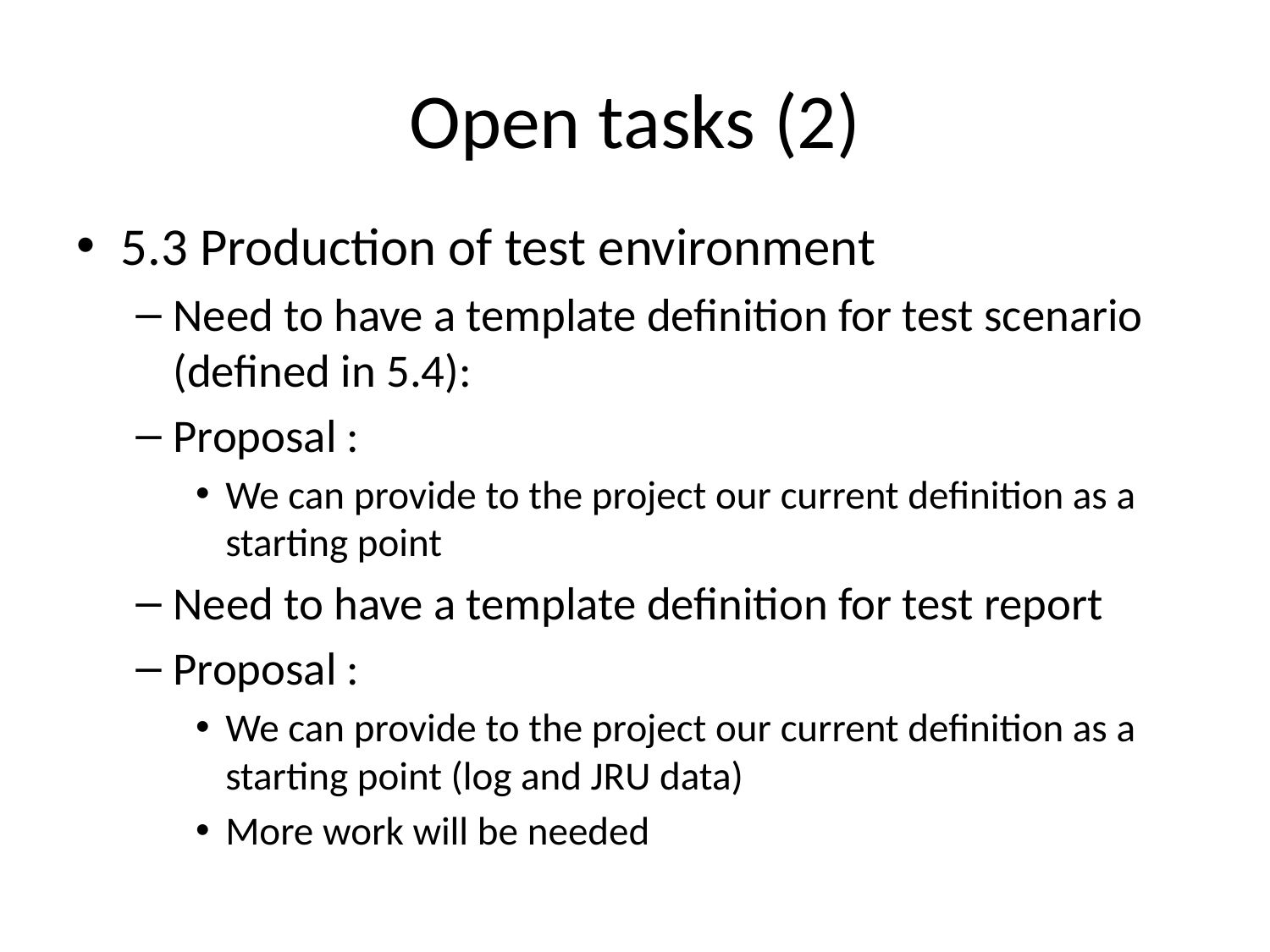

# Open tasks (2)
5.3 Production of test environment
Need to have a template definition for test scenario (defined in 5.4):
Proposal :
We can provide to the project our current definition as a starting point
Need to have a template definition for test report
Proposal :
We can provide to the project our current definition as a starting point (log and JRU data)
More work will be needed